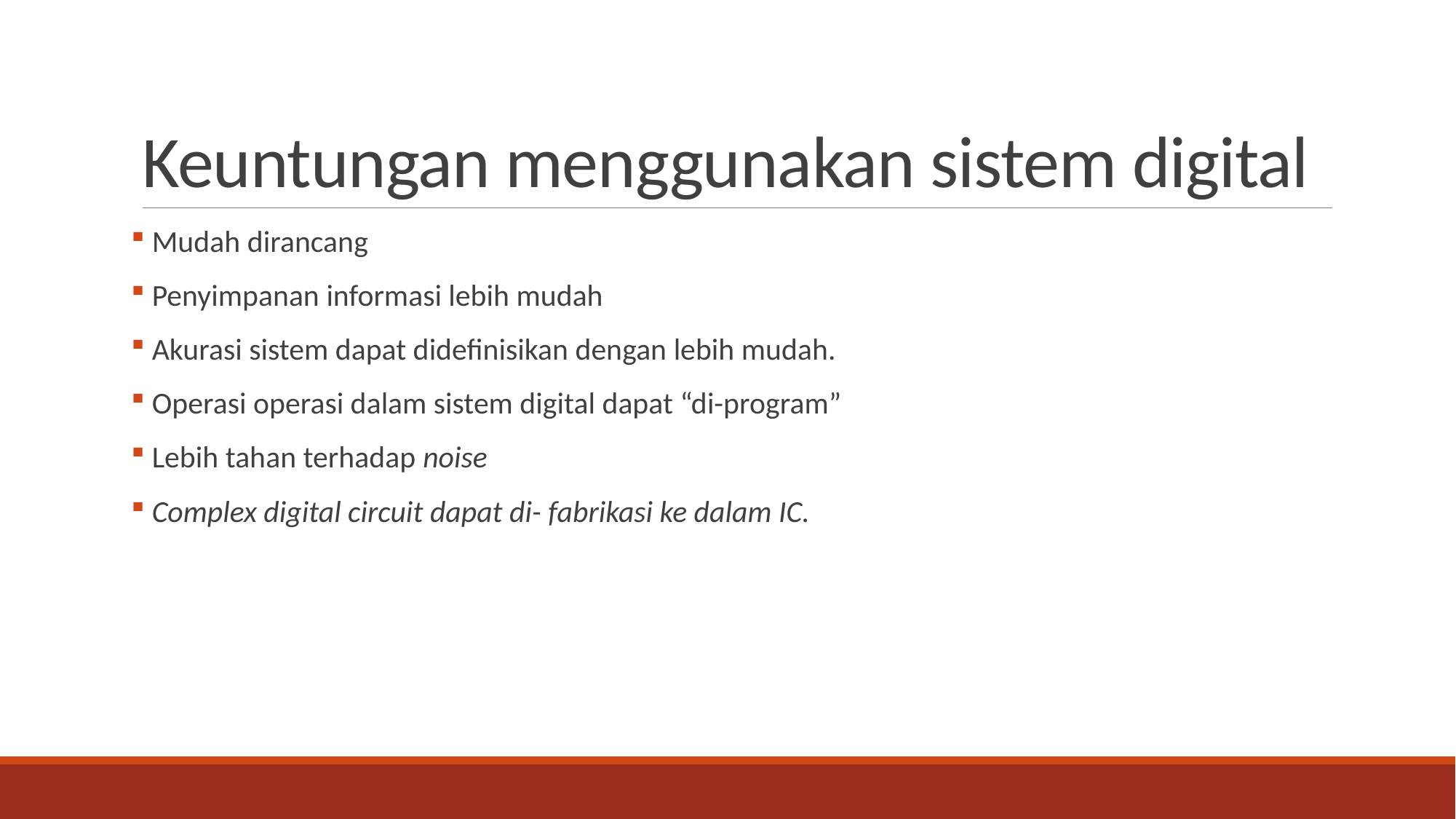

# Keuntungan menggunakan sistem digital
 Mudah dirancang
 Penyimpanan informasi lebih mudah
 Akurasi sistem dapat didefinisikan dengan lebih mudah.
 Operasi operasi dalam sistem digital dapat “di-program”
 Lebih tahan terhadap noise
 Complex digital circuit dapat di- fabrikasi ke dalam IC.